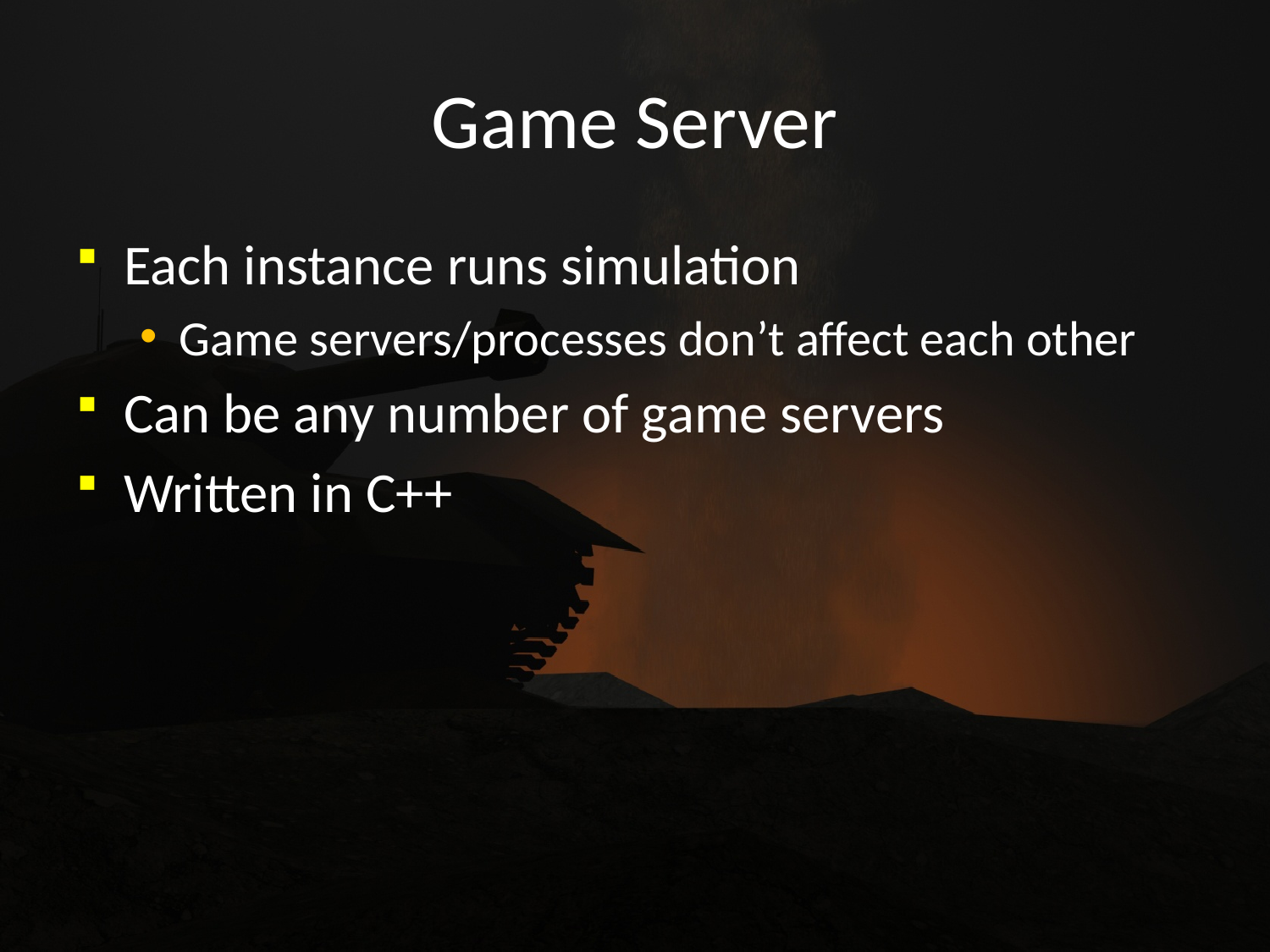

# Game Server
Each instance runs simulation
Game servers/processes don’t affect each other
Can be any number of game servers
Written in C++